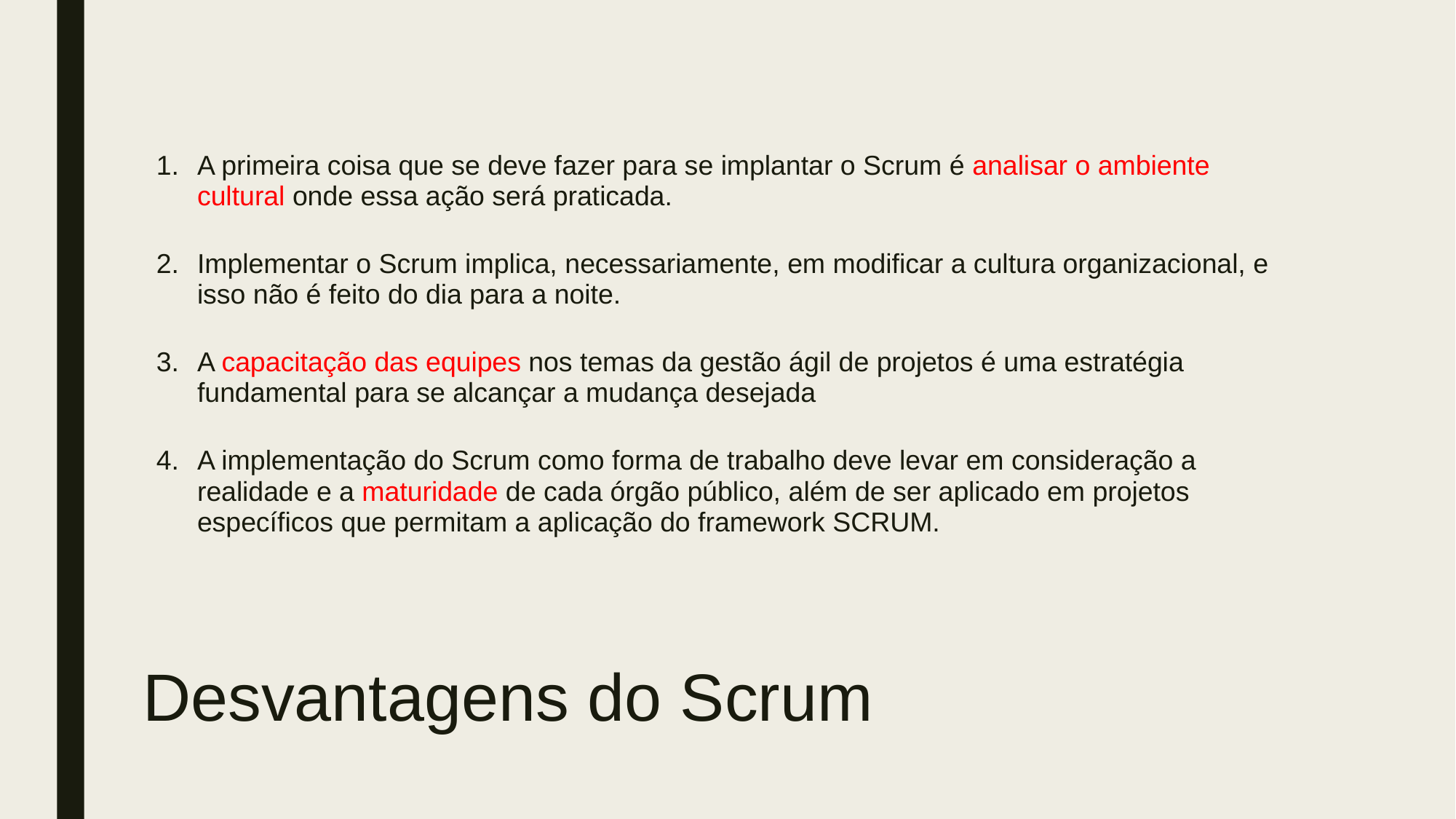

A primeira coisa que se deve fazer para se implantar o Scrum é analisar o ambiente cultural onde essa ação será praticada.

Implementar o Scrum implica, necessariamente, em modificar a cultura organizacional, e isso não é feito do dia para a noite.

A capacitação das equipes nos temas da gestão ágil de projetos é uma estratégia fundamental para se alcançar a mudança desejada

A implementação do Scrum como forma de trabalho deve levar em consideração a realidade e a maturidade de cada órgão público, além de ser aplicado em projetos específicos que permitam a aplicação do framework SCRUM.
Desvantagens do Scrum